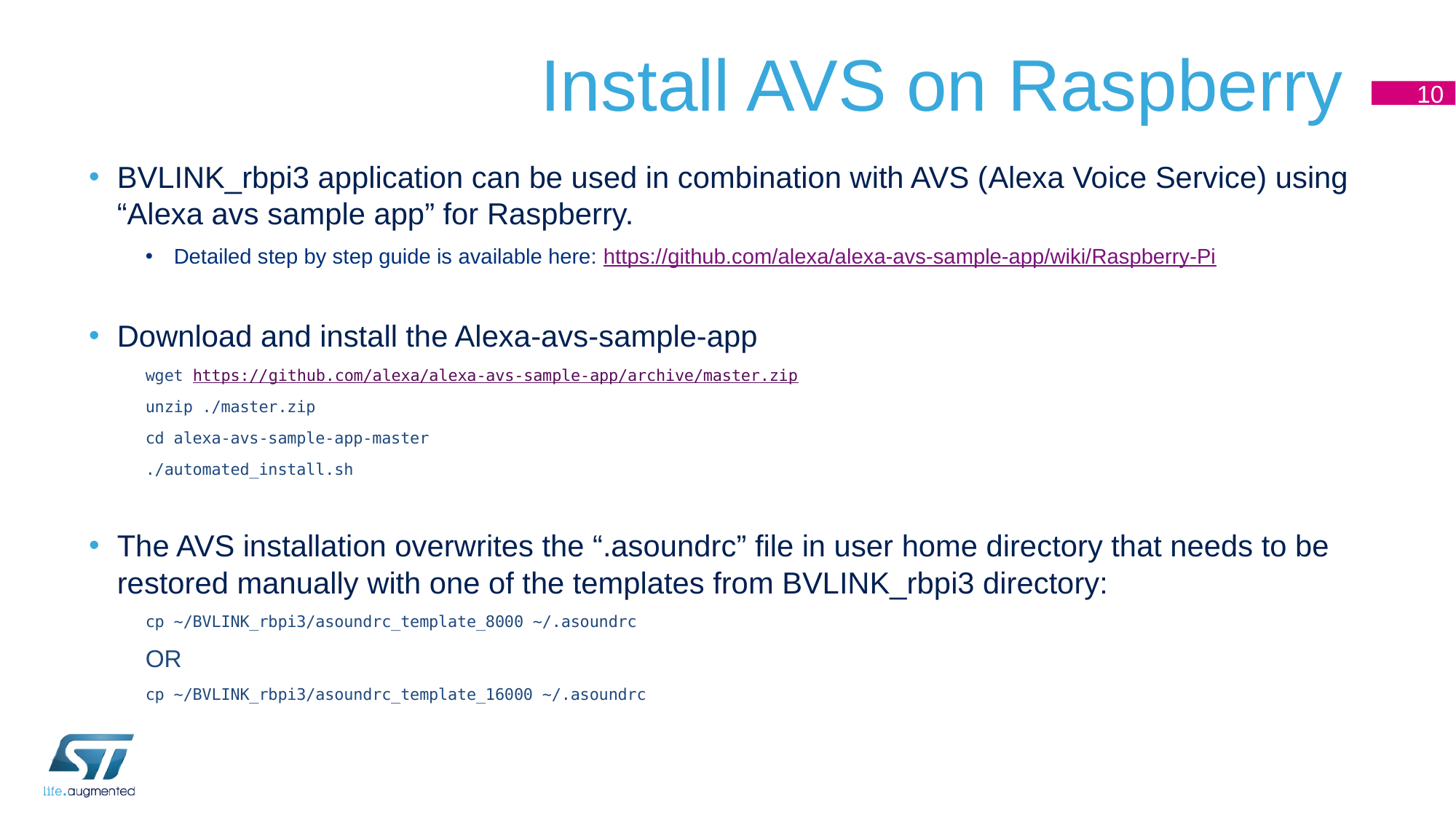

# Install AVS on Raspberry
10
BVLINK_rbpi3 application can be used in combination with AVS (Alexa Voice Service) using “Alexa avs sample app” for Raspberry.
Detailed step by step guide is available here: https://github.com/alexa/alexa-avs-sample-app/wiki/Raspberry-Pi
Download and install the Alexa-avs-sample-app
wget https://github.com/alexa/alexa-avs-sample-app/archive/master.zip
unzip ./master.zip
cd alexa-avs-sample-app-master
./automated_install.sh
The AVS installation overwrites the “.asoundrc” file in user home directory that needs to be restored manually with one of the templates from BVLINK_rbpi3 directory:
cp ~/BVLINK_rbpi3/asoundrc_template_8000 ~/.asoundrc
OR
cp ~/BVLINK_rbpi3/asoundrc_template_16000 ~/.asoundrc